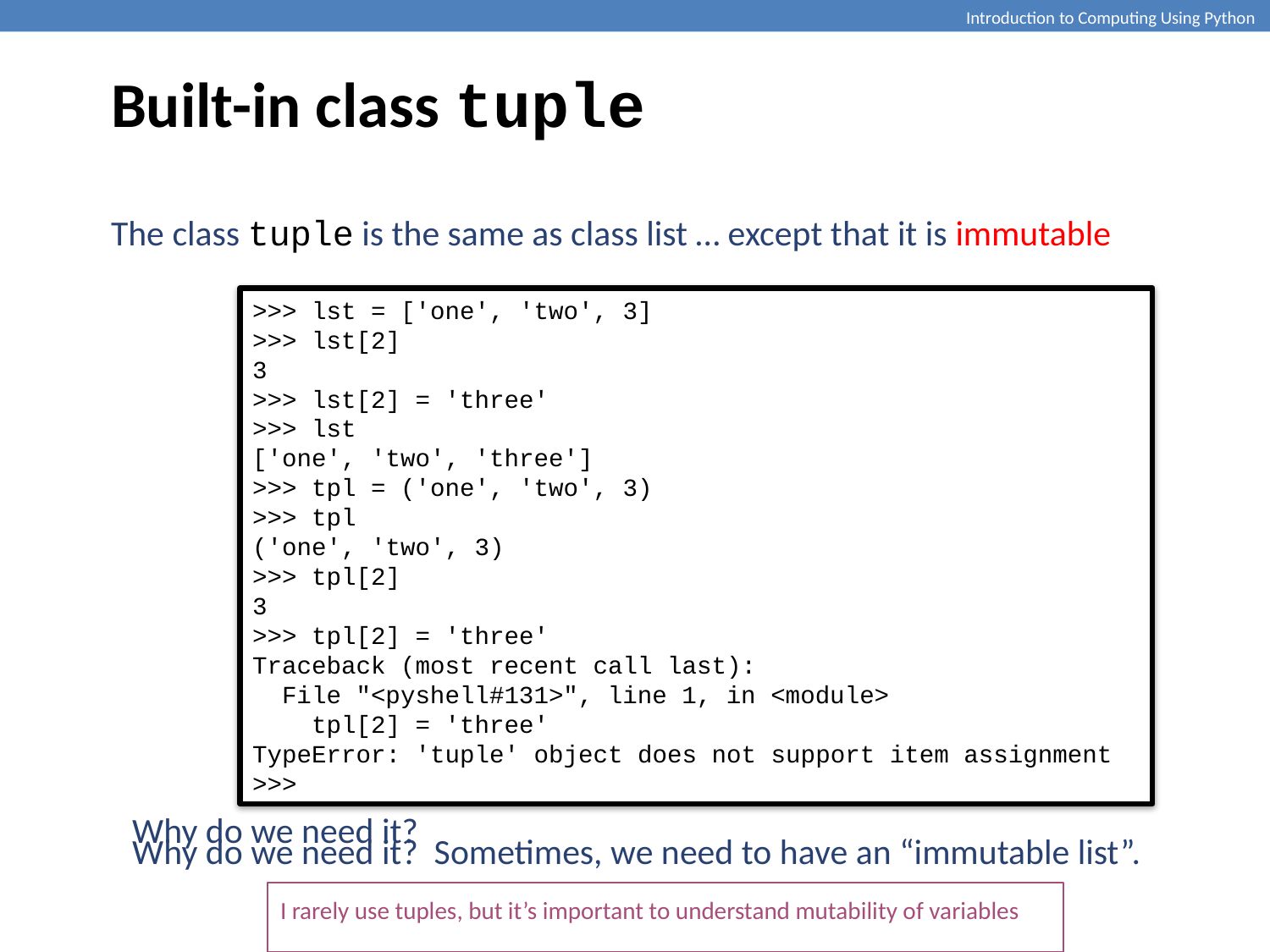

Built-in class tuple
Introduction to Computing Using Python
The class tuple is the same as class list … except that it is immutable
>>> lst = ['one', 'two', 3]
>>> lst[2]
3
>>> lst[2] = 'three'
>>> lst
['one', 'two', 'three']
>>> tpl = ('one', 'two', 3)
>>> tpl
('one', 'two', 3)
>>> tpl[2]
3
>>> tpl[2] = 'three'
Traceback (most recent call last):
  File "<pyshell#131>", line 1, in <module>
    tpl[2] = 'three'
TypeError: 'tuple' object does not support item assignment
>>>
Why do we need it?

Why do we need it?  Sometimes, we need to have an “immutable list”.

I rarely use tuples, but it’s important to understand mutability of variables